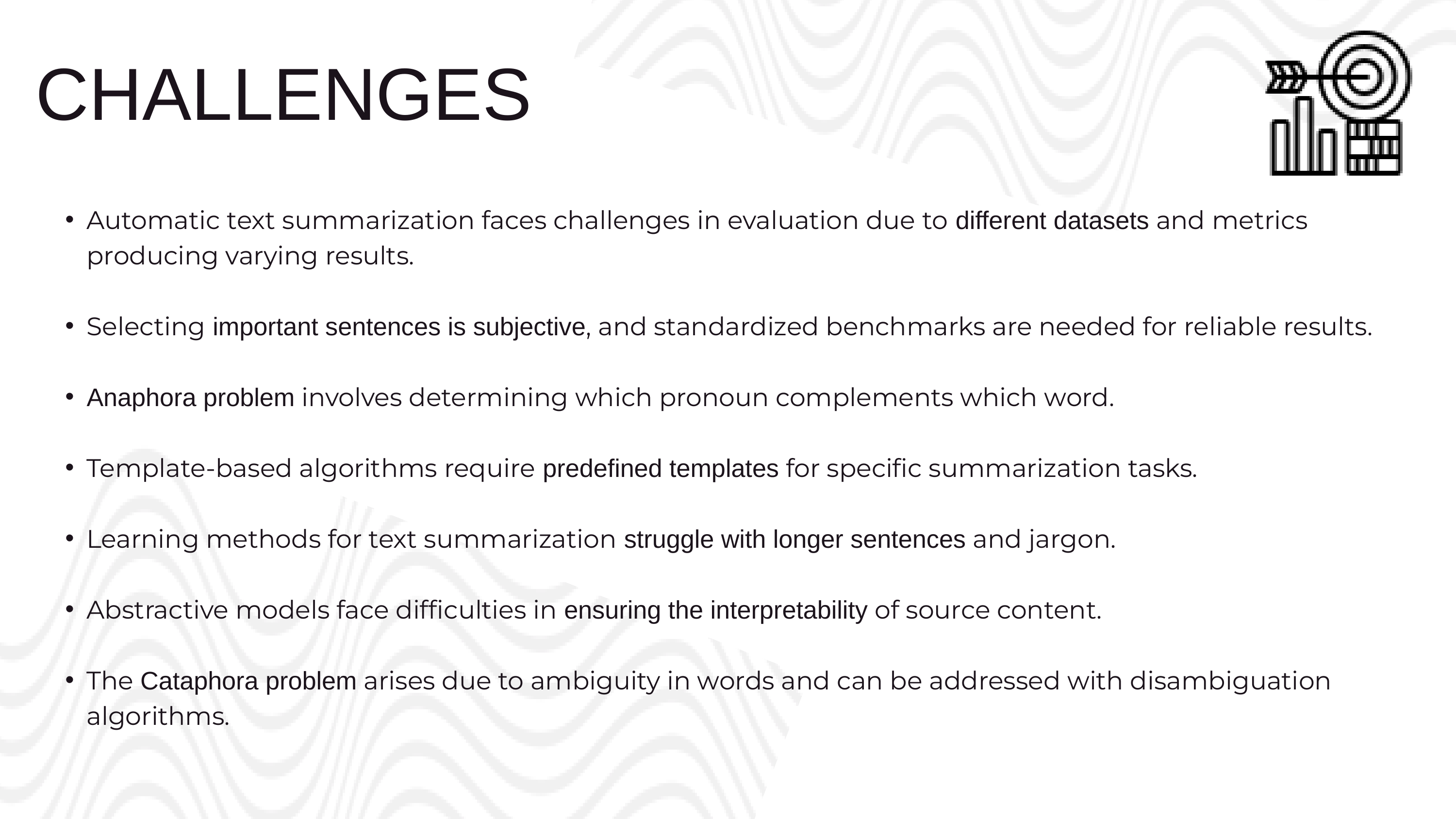

CHALLENGES
Automatic text summarization faces challenges in evaluation due to different datasets and metrics producing varying results.

Selecting important sentences is subjective, and standardized benchmarks are needed for reliable results.

Anaphora problem involves determining which pronoun complements which word.

Template-based algorithms require predefined templates for specific summarization tasks.

Learning methods for text summarization struggle with longer sentences and jargon.

Abstractive models face difficulties in ensuring the interpretability of source content.

The Cataphora problem arises due to ambiguity in words and can be addressed with disambiguation algorithms.